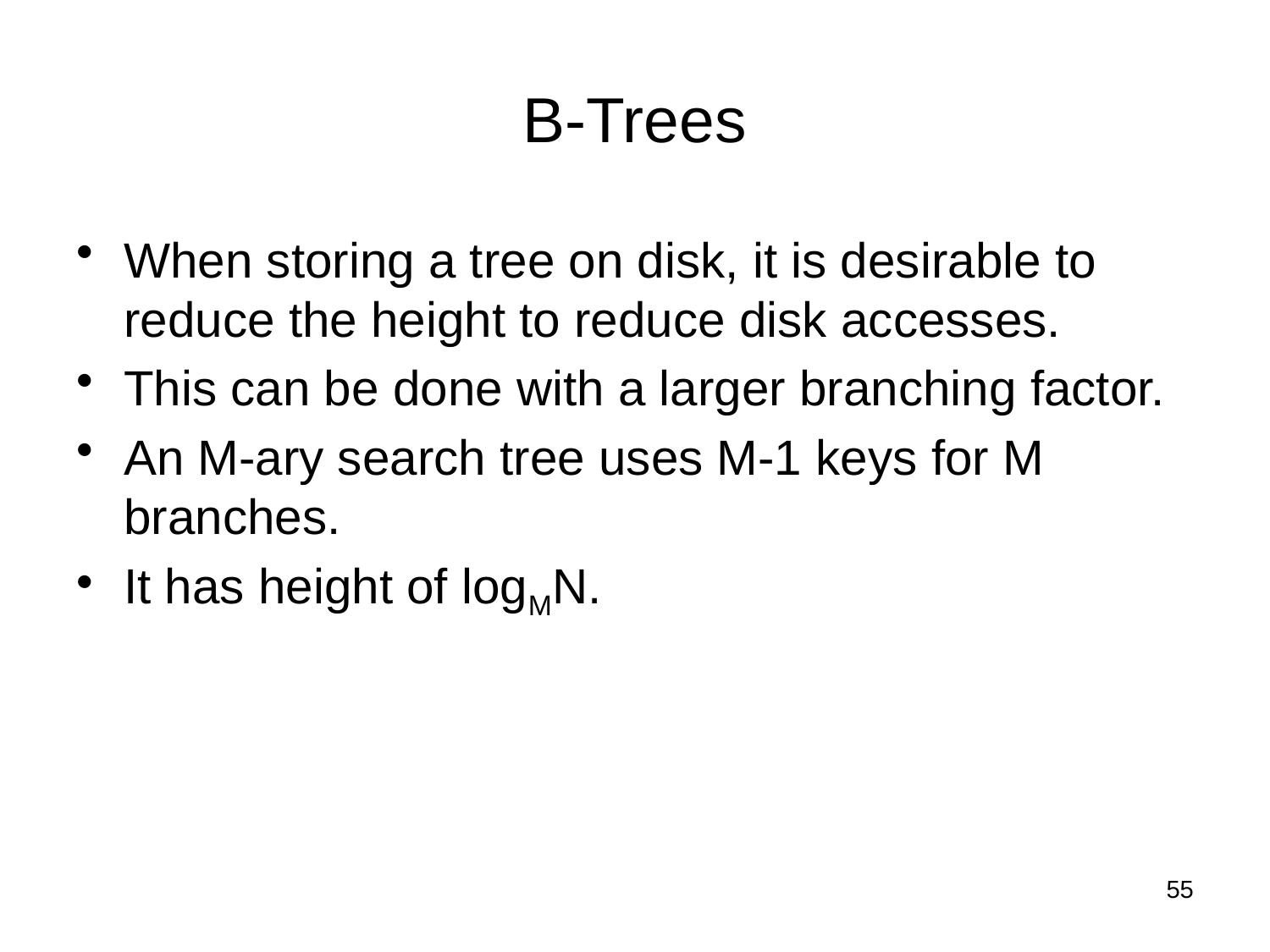

# B-Trees
When storing a tree on disk, it is desirable to reduce the height to reduce disk accesses.
This can be done with a larger branching factor.
An M-ary search tree uses M-1 keys for M branches.
It has height of logMN.

55